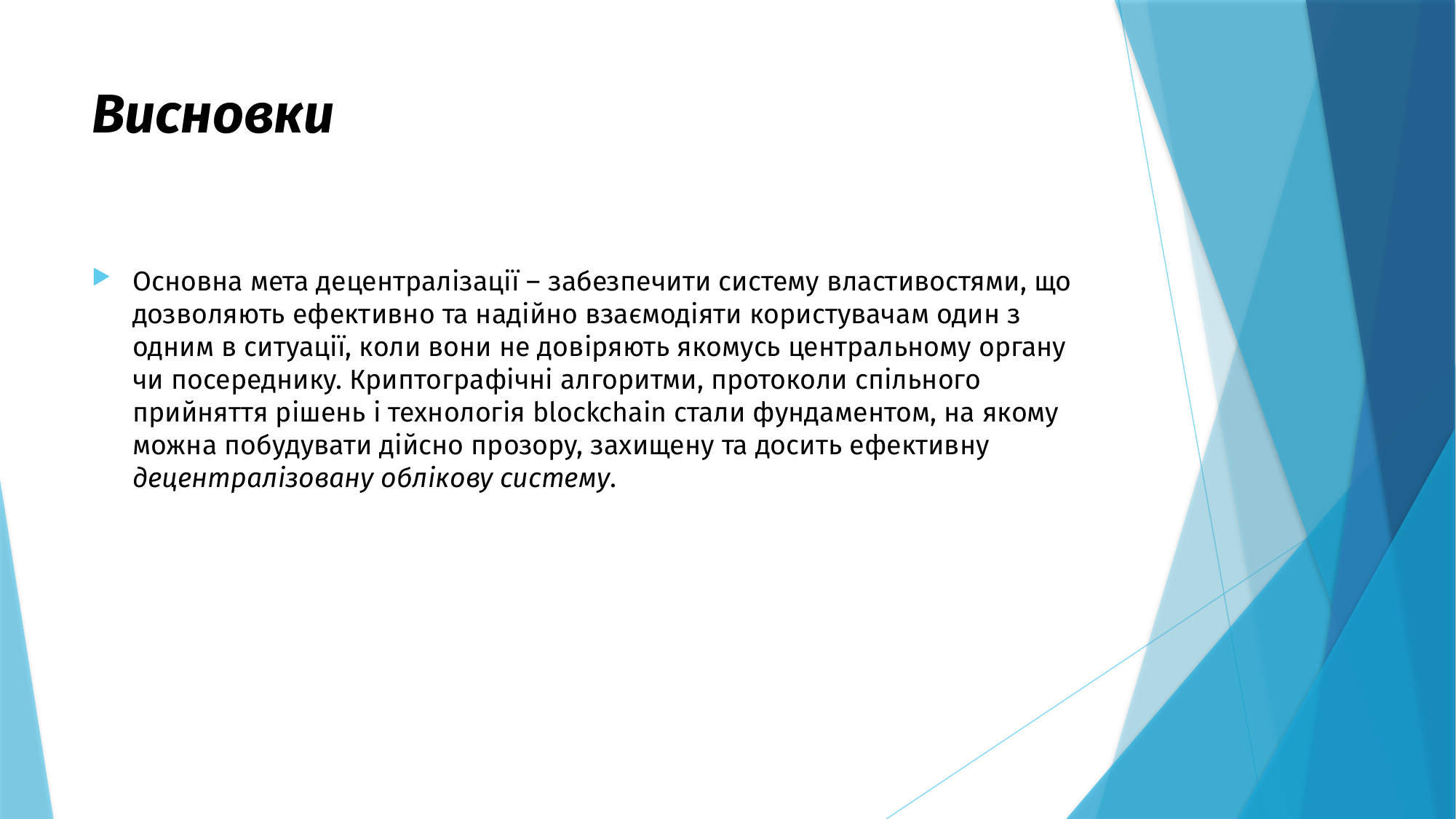

# Висновки
Основна мета децентралізації – забезпечити систему властивостями, що дозволяють ефективно та надійно взаємодіяти користувачам один з одним в ситуації, коли вони не довіряють якомусь центральному органу чи посереднику. Криптографічні алгоритми, протоколи спільного прийняття рішень і технологія blockchain стали фундаментом, на якому можна побудувати дійсно прозору, захищену та досить ефективну децентралізовану облікову систему.